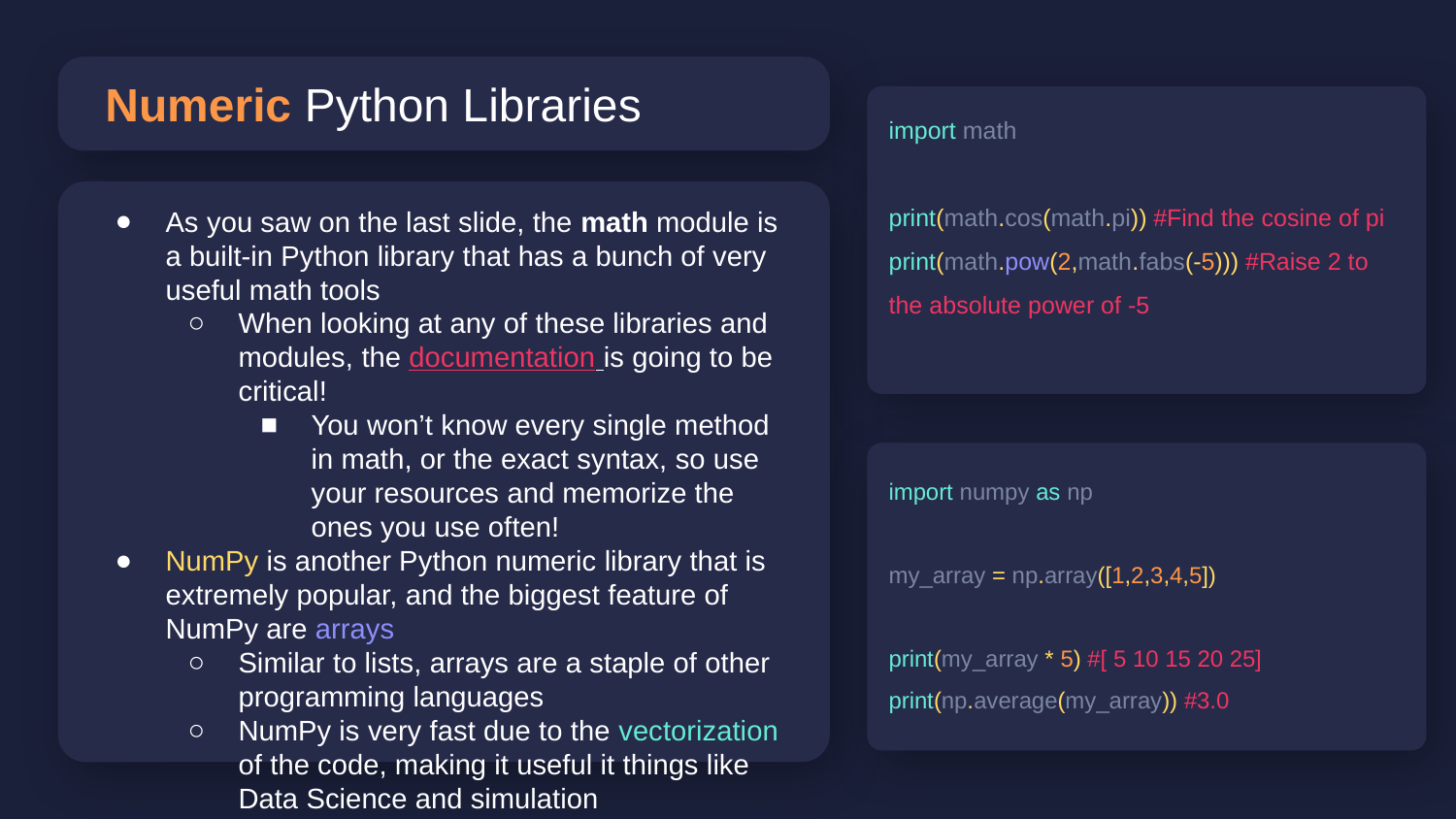

# Numeric Python Libraries

import math

print(math.cos(math.pi)) #Find the cosine of pi
print(math.pow(2,math.fabs(-5))) #Raise 2 to the absolute power of -5

As you saw on the last slide, the math module is a built-in Python library that has a bunch of very useful math tools
When looking at any of these libraries and modules, the documentation is going to be critical!
You won’t know every single method in math, or the exact syntax, so use your resources and memorize the ones you use often!
NumPy is another Python numeric library that is extremely popular, and the biggest feature of NumPy are arrays
Similar to lists, arrays are a staple of other programming languages
NumPy is very fast due to the vectorization of the code, making it useful it things like Data Science and simulation
We encourage you to check out the NumPy docs, they are extremely well made!

import numpy as np

my_array = np.array([1,2,3,4,5])

print(my_array * 5) #[ 5 10 15 20 25]
print(np.average(my_array)) #3.0